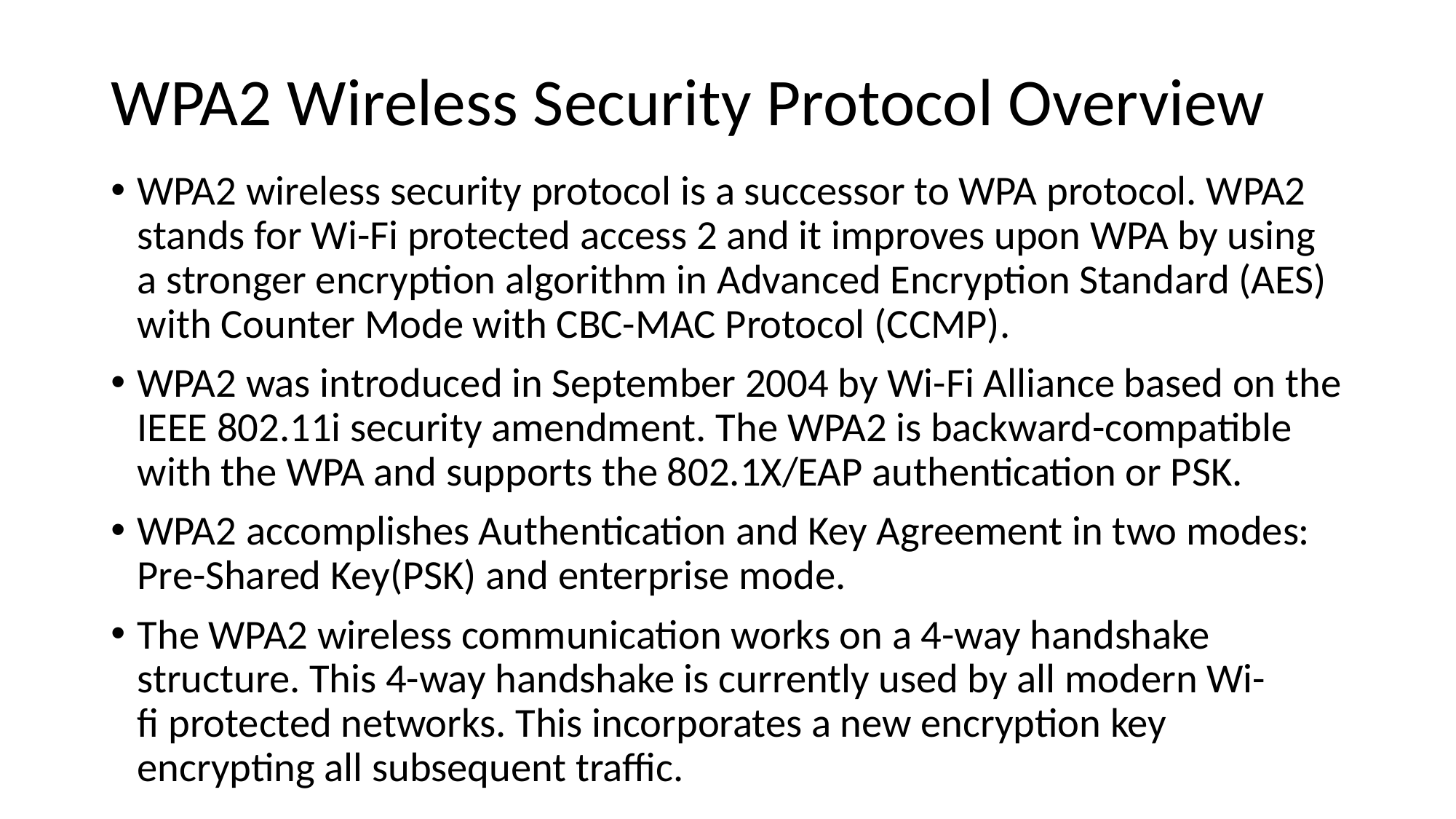

# WPA2 Wireless Security Protocol Overview
WPA2 wireless security protocol is a successor to WPA protocol. WPA2 stands for Wi-Fi protected access 2 and it improves upon WPA by using a stronger encryption algorithm in Advanced Encryption Standard (AES) with Counter Mode with CBC-MAC Protocol (CCMP).
WPA2 was introduced in September 2004 by Wi-Fi Alliance based on the IEEE 802.11i security amendment. The WPA2 is backward-compatible with the WPA and supports the 802.1X/EAP authentication or PSK.
WPA2 accomplishes Authentication and Key Agreement in two modes: Pre-Shared Key(PSK) and enterprise mode.
The WPA2 wireless communication works on a 4-way handshake structure. This 4-way handshake is currently used by all modern Wi-fi protected networks. This incorporates a new encryption key encrypting all subsequent traffic.